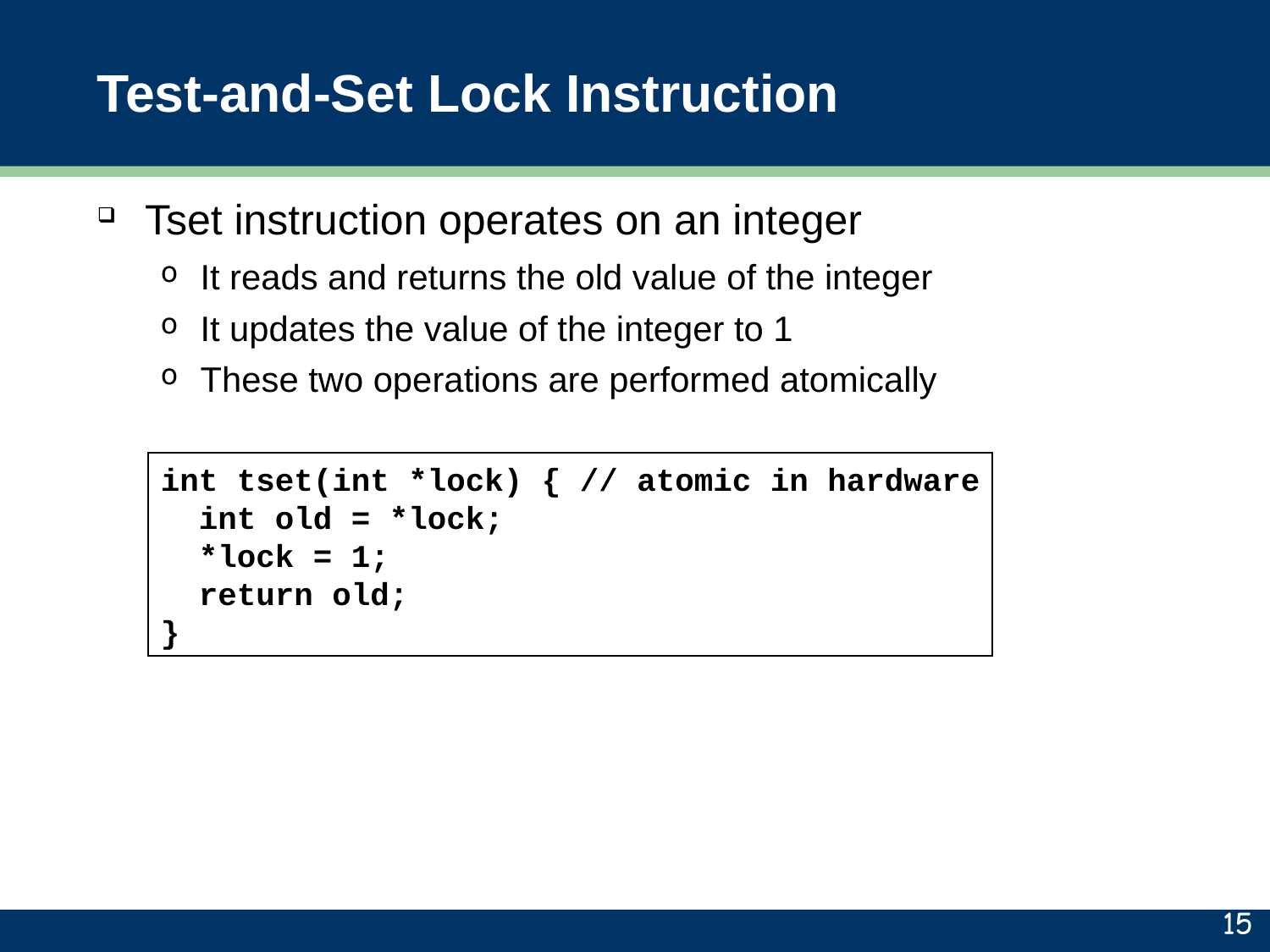

# Test-and-Set Lock Instruction
Tset instruction operates on an integer
It reads and returns the old value of the integer
It updates the value of the integer to 1
These two operations are performed atomically

int tset(int *lock) { // atomic in hardware
  int old = *lock;
  *lock = 1;
  return old;
}
15